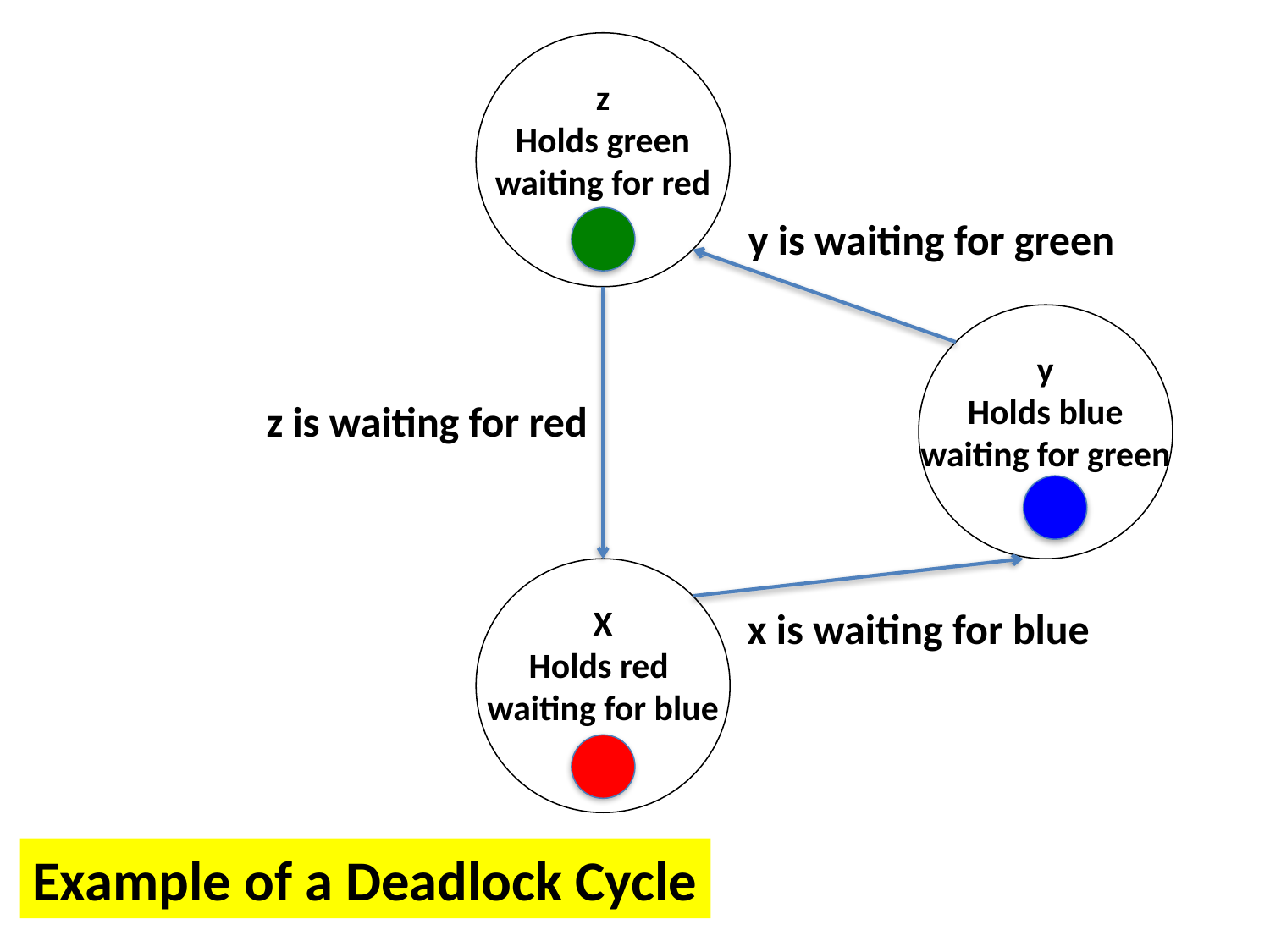

z
Holds green
waiting for red

y is waiting for green

y
Holds blue
waiting for green

z is waiting for red

X
Holds red
waiting for blue

x is waiting for blue

Example of a Deadlock Cycle